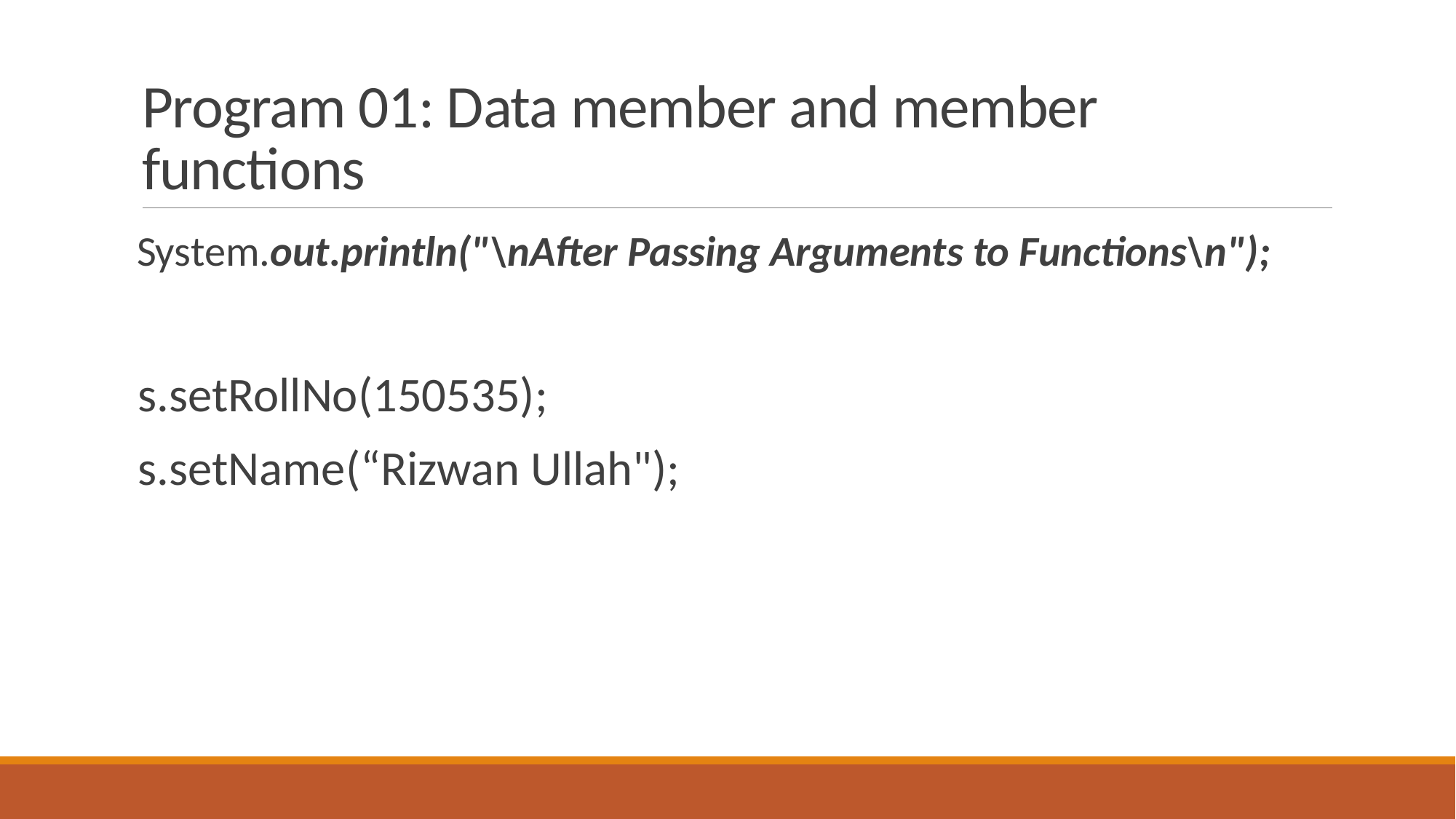

# Program 01: Data member and member functions
 System.out.println("\nAfter Passing Arguments to Functions\n");

s.setRollNo(150535);
s.setName(“Rizwan Ullah");